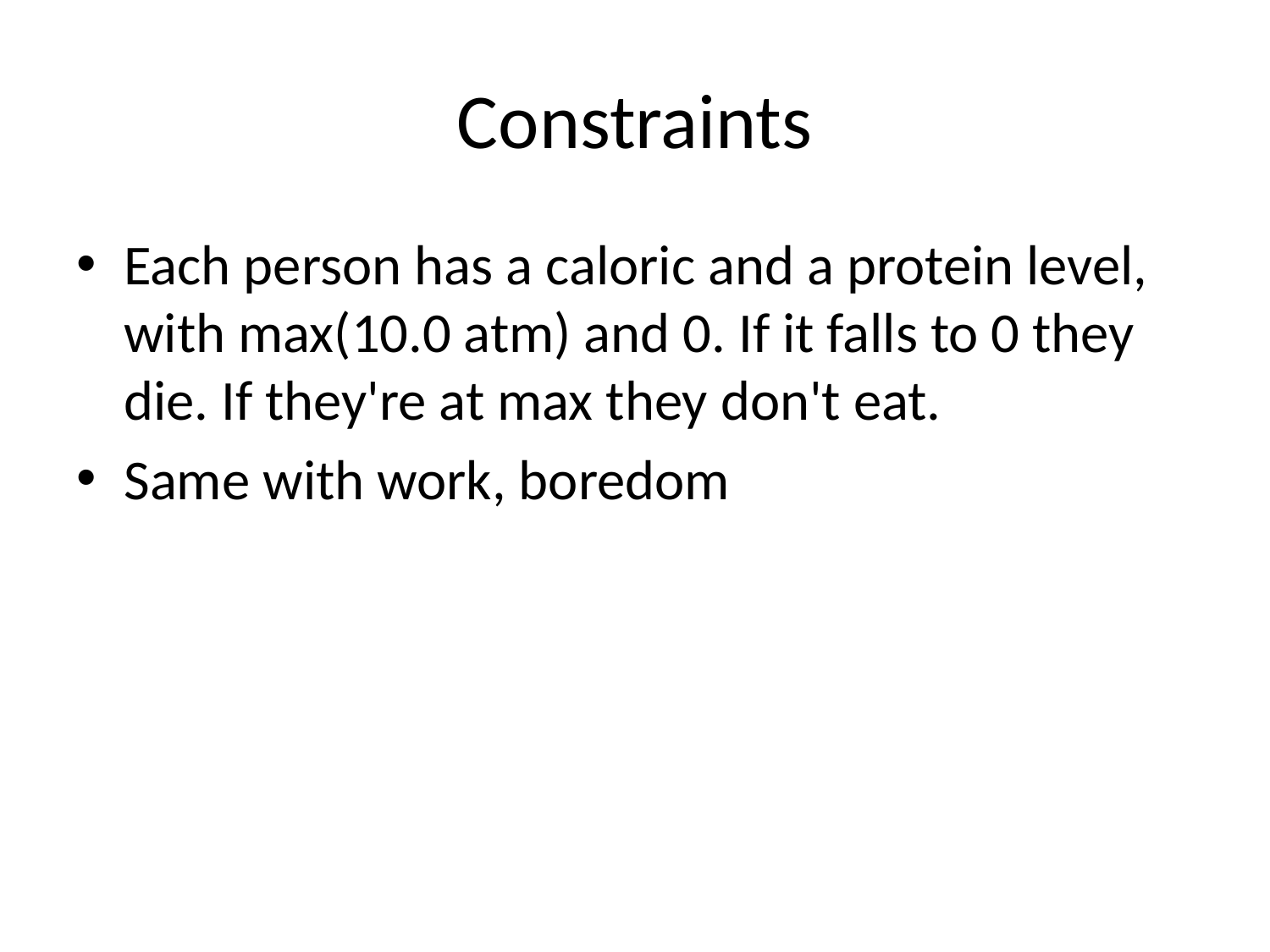

# Constraints
Each person has a caloric and a protein level, with max(10.0 atm) and 0. If it falls to 0 they die. If they're at max they don't eat.
Same with work, boredom